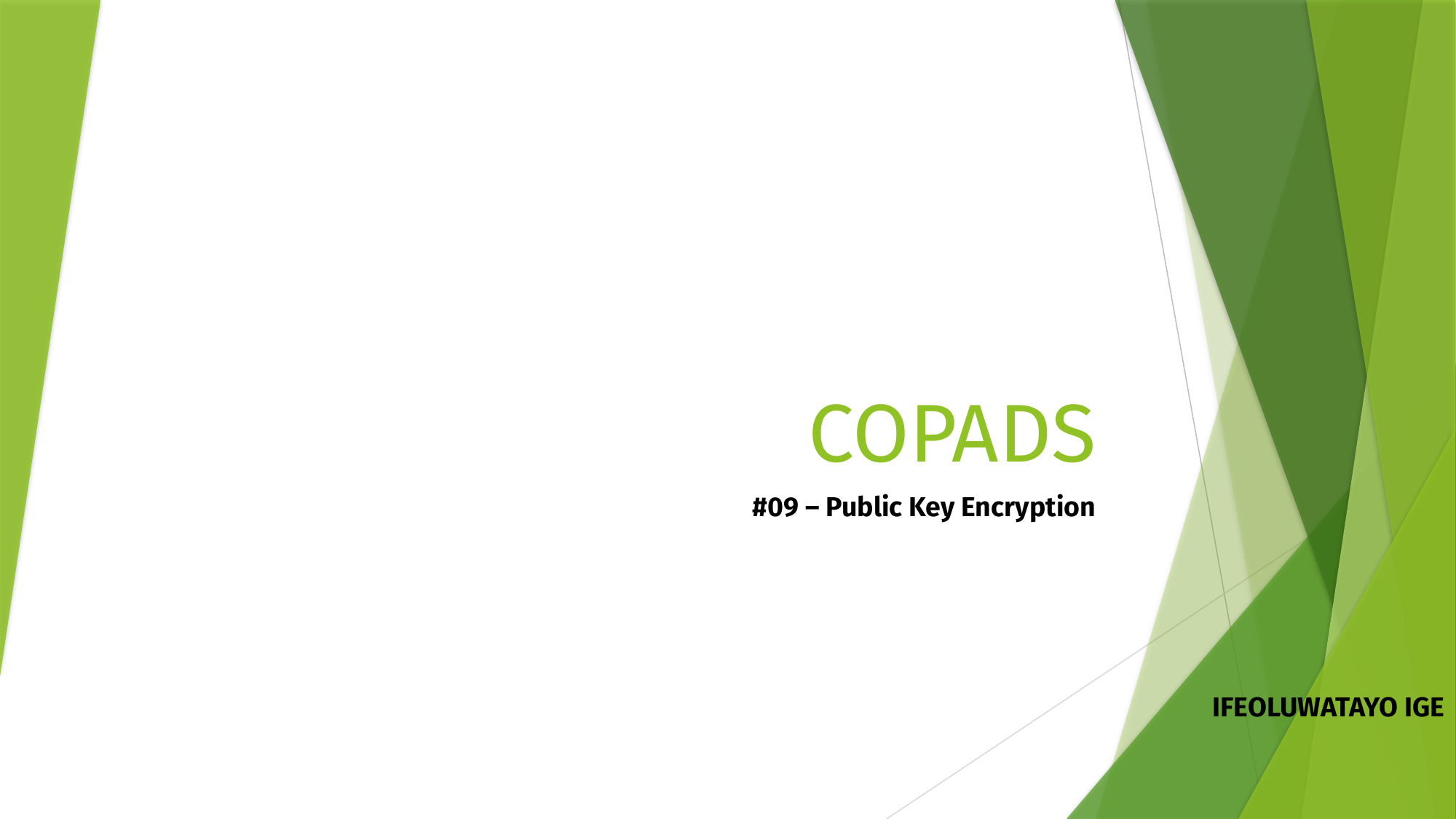

# COPADS
#09 – Public Key Encryption
IFEOLUWATAYO IGE